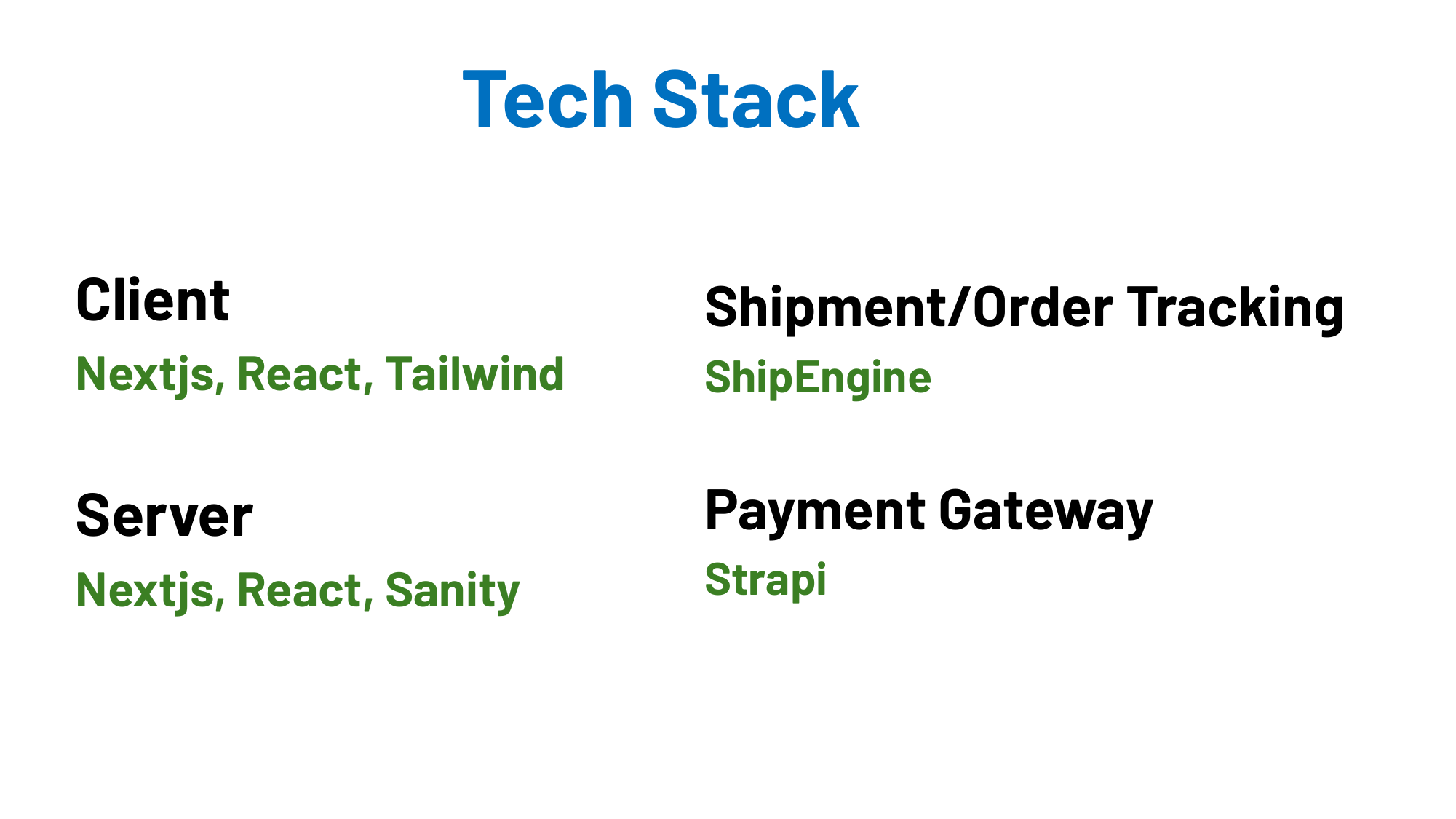

# Tech Stack
Client
Nextjs, React, Tailwind

Server
Nextjs, React, Sanity

Shipment/Order Tracking
ShipEngine

Payment Gateway
Strapi